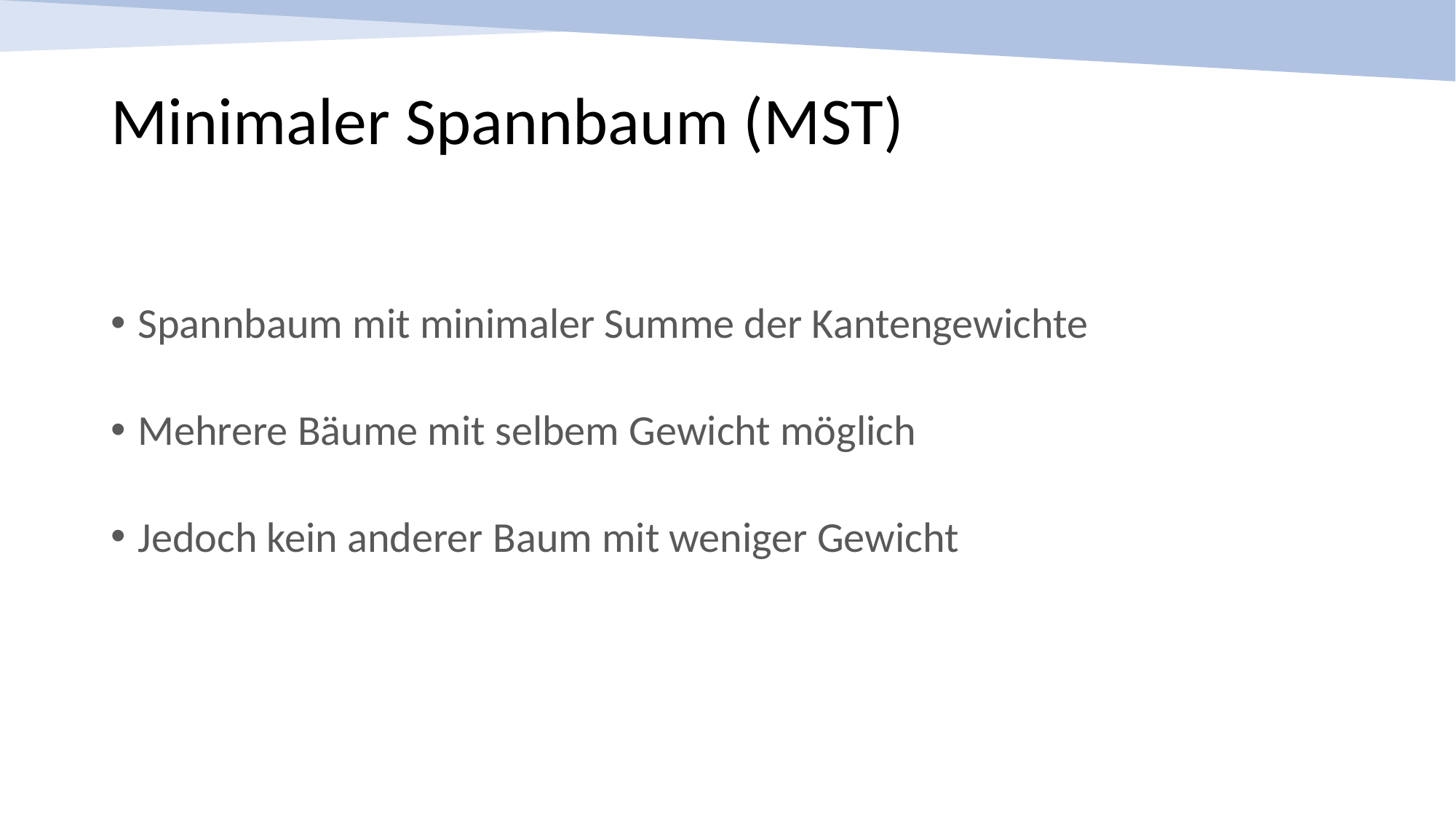

Minimaler Spannbaum (MST)
Spannbaum mit minimaler Summe der Kantengewichte
Mehrere Bäume mit selbem Gewicht möglich
Jedoch kein anderer Baum mit weniger Gewicht